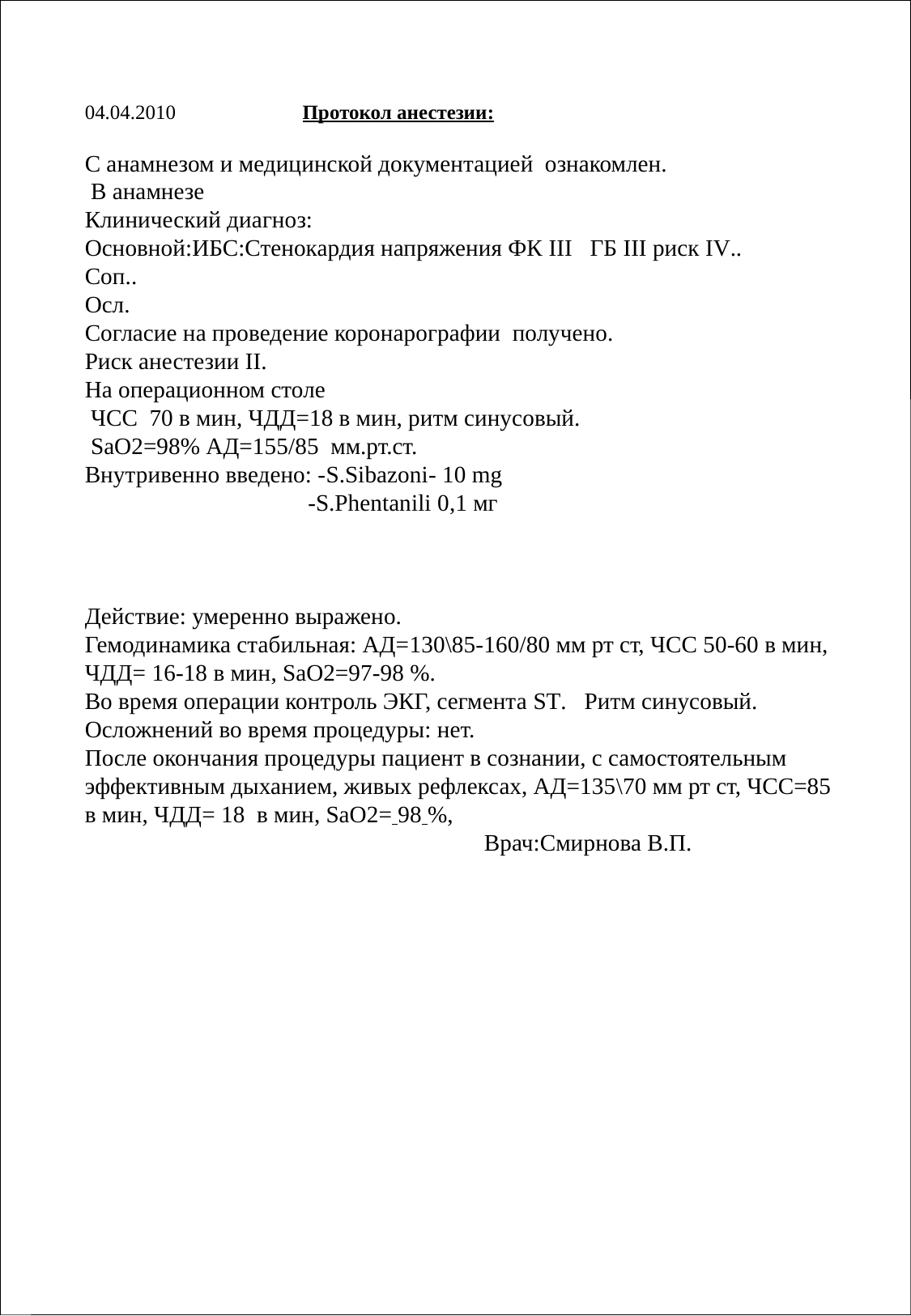

04.04.2010                         Протокол анестезии:

С анамнезом и медицинской документацией  ознакомлен.
 В анамнезе
Клинический диагноз:
Основной:ИБС:Стенокардия напряжения ФК III   ГБ III риск IV..
Соп..
Осл.
Согласие на проведение коронарографии  получено.
Риск анестезии II.
На операционном столе
 ЧСС  70 в мин, ЧДД=18 в мин, ритм синусовый.
 SaO2=98% АД=155/85  мм.рт.ст.
Внутривенно введено: -S.Sibazoni- 10 mg
                                      -S.Phentanili 0,1 мг

Действие: умеренно выражено.
Гемодинамика стабильная: АД=130\85-160/80 мм рт ст, ЧСС 50-60 в мин, ЧДД= 16-18 в мин, SaO2=97-98 %.
Во время операции контроль ЭКГ, сегмента ST.   Ритм синусовый.
Осложнений во время процедуры: нет.
После окончания процедуры пациент в сознании, с самостоятельным эффективным дыханием, живых рефлексах, АД=135\70 мм рт ст, ЧСС=85  в мин, ЧДД= 18  в мин, SaO2= 98 %,
                                                                    Врач:Смирнова В.П.